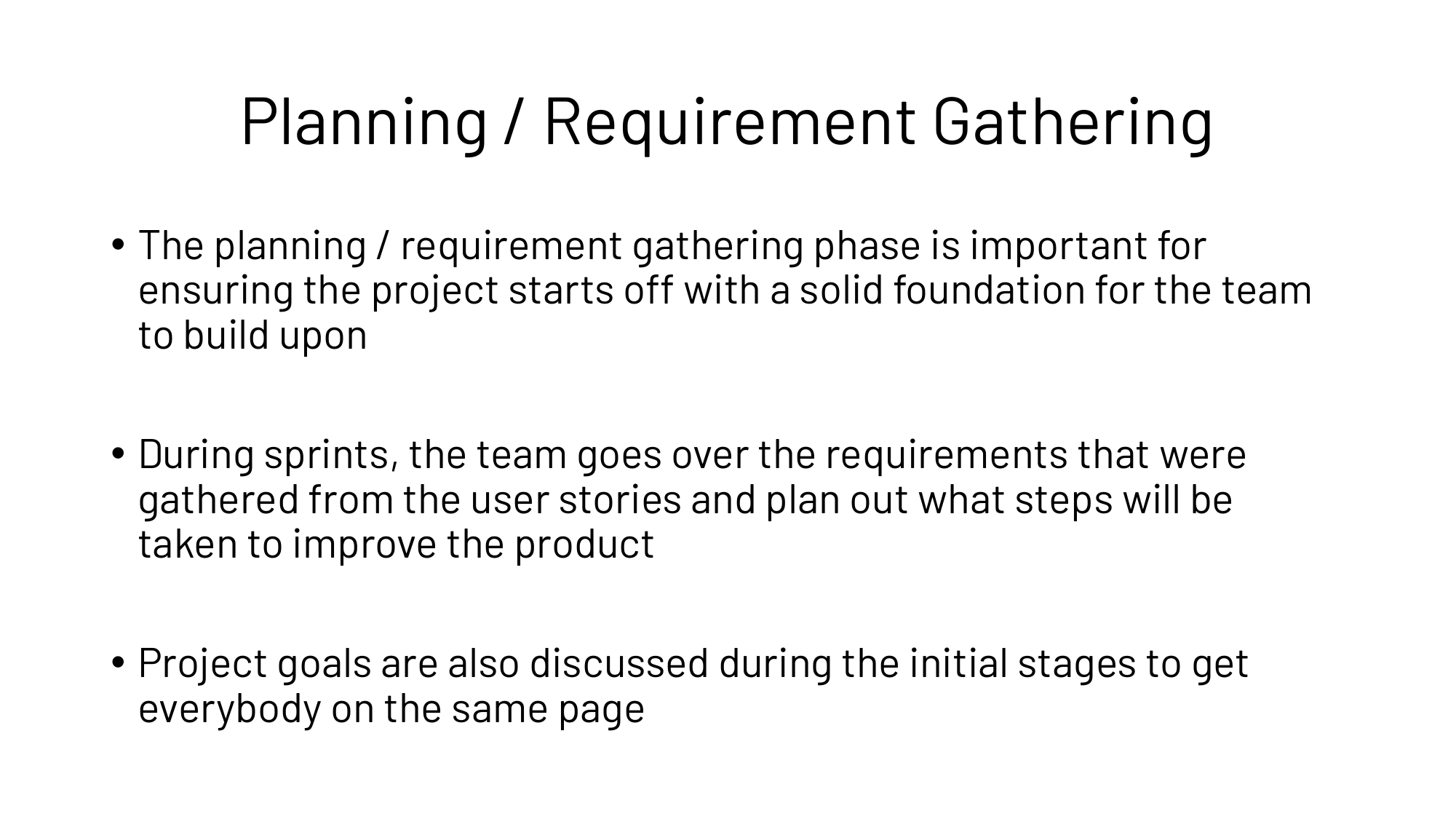

# Planning / Requirement Gathering
The planning / requirement gathering phase is important for ensuring the project starts off with a solid foundation for the team to build upon

During sprints, the team goes over the requirements that were gathered from the user stories and plan out what steps will be taken to improve the product

Project goals are also discussed during the initial stages to get everybody on the same page